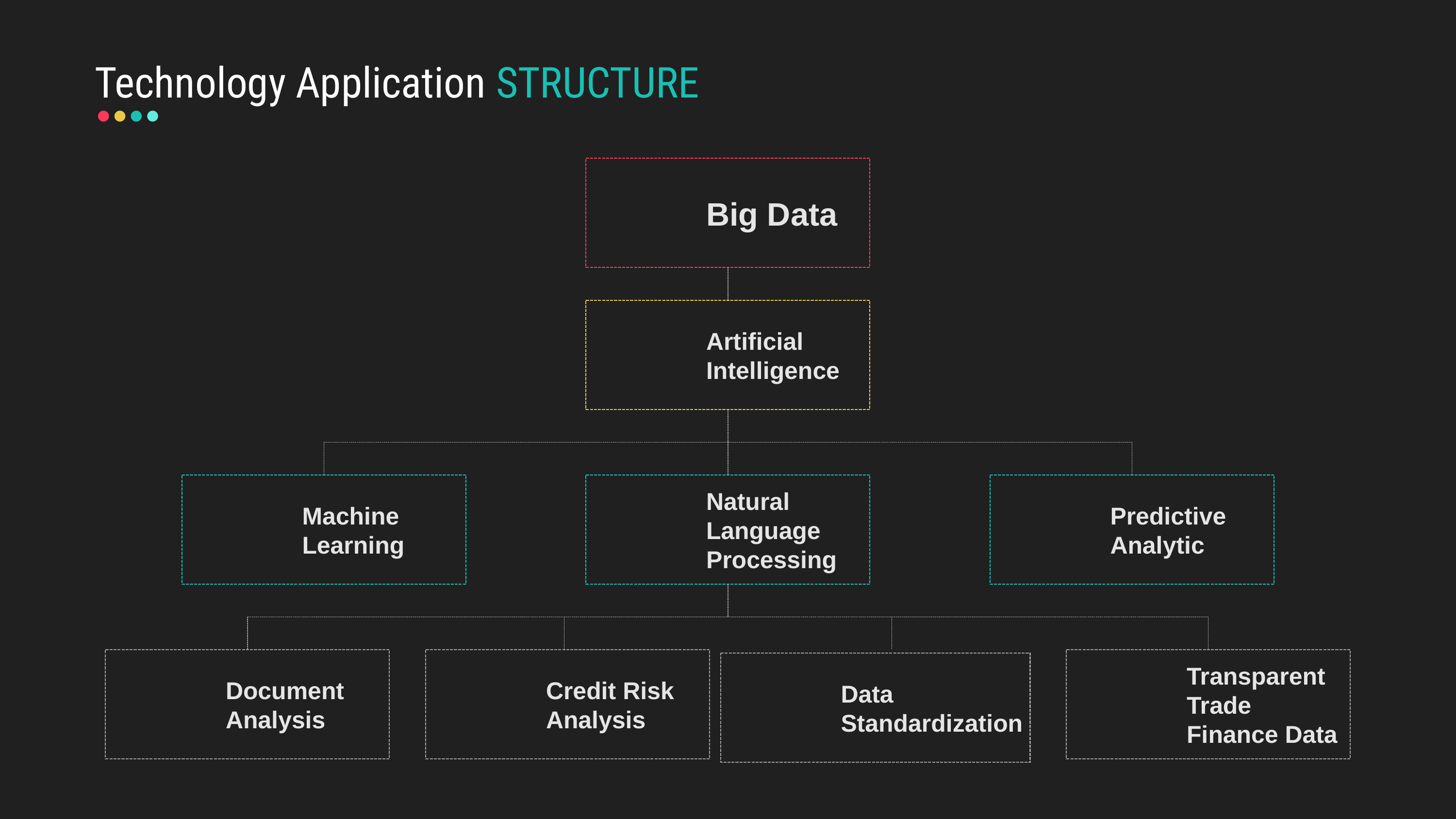

# Technology Application STRUCTURE
Big Data
Artificial Intelligence
Machine Learning
Predictive Analytic
Natural Language Processing
Document Analysis
Credit Risk Analysis
Transparent Trade Finance Data
Data
Standardization